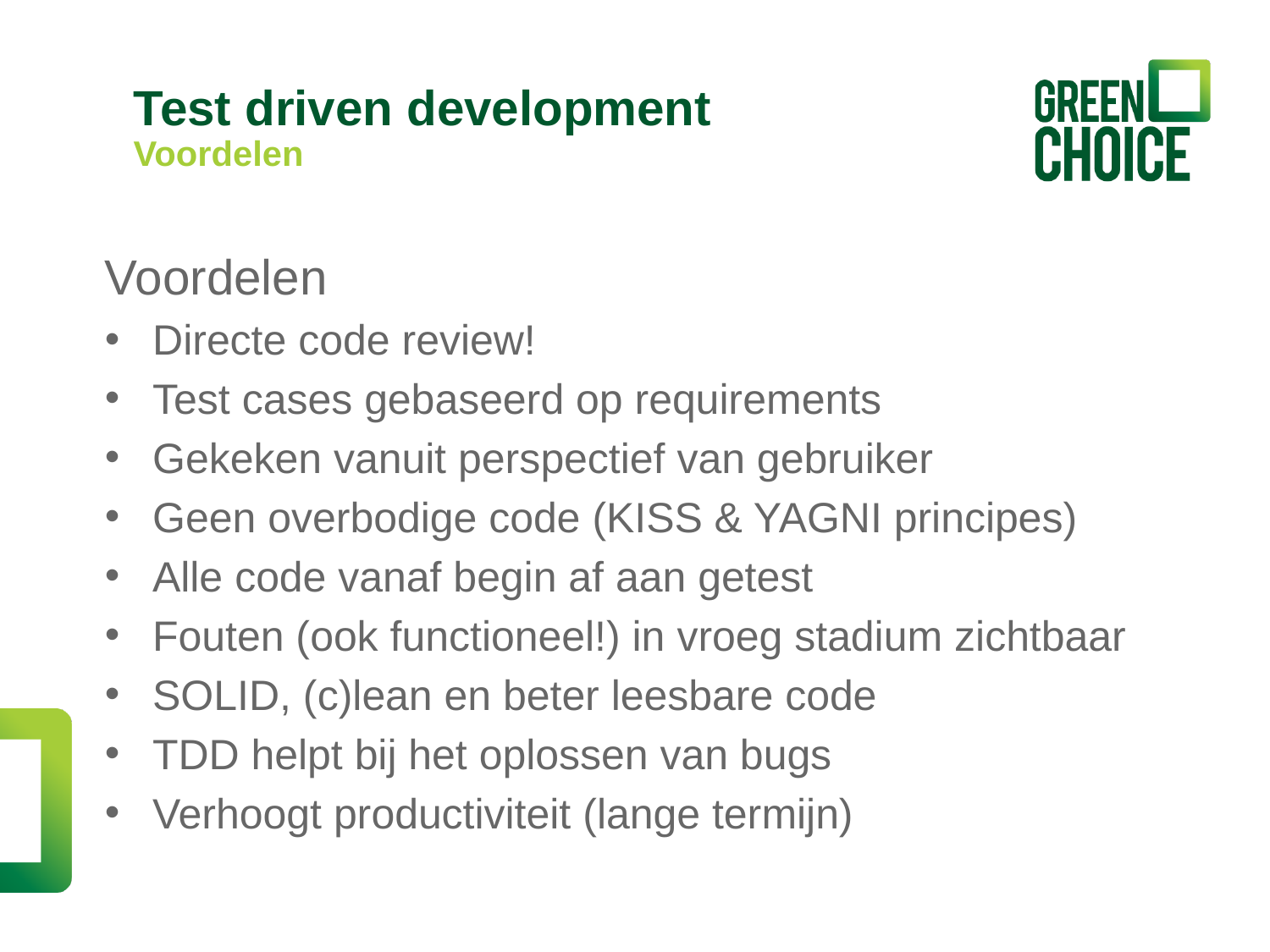

Test driven development
Voordelen

Voordelen
Directe code review!
Test cases gebaseerd op requirements
Gekeken vanuit perspectief van gebruiker
Geen overbodige code (KISS & YAGNI principes)
Alle code vanaf begin af aan getest
Fouten (ook functioneel!) in vroeg stadium zichtbaar
SOLID, (c)lean en beter leesbare code
TDD helpt bij het oplossen van bugs
Verhoogt productiviteit (lange termijn)